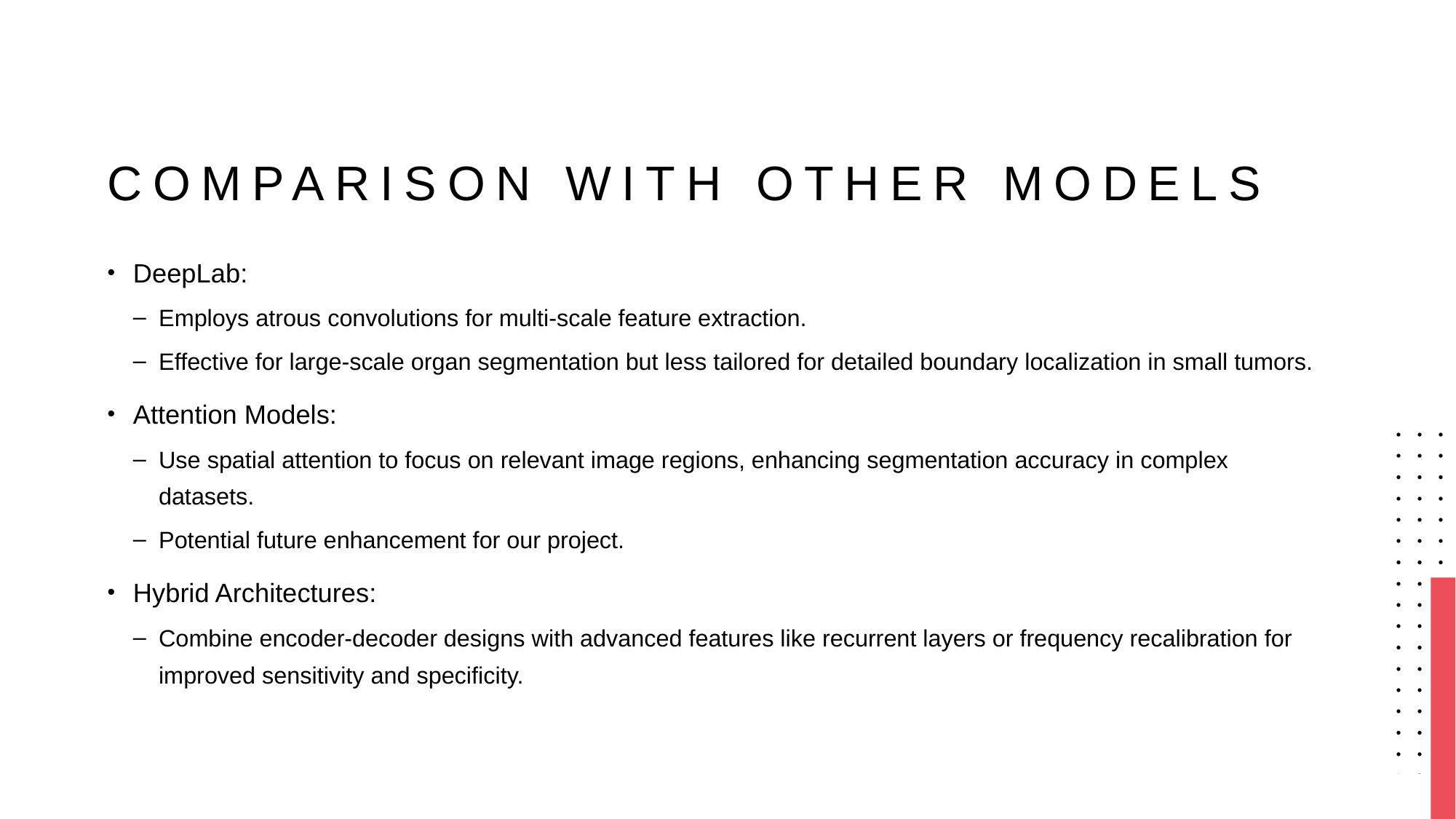

# Comparison with other models
DeepLab:
Employs atrous convolutions for multi-scale feature extraction.
Effective for large-scale organ segmentation but less tailored for detailed boundary localization in small tumors.
Attention Models:
Use spatial attention to focus on relevant image regions, enhancing segmentation accuracy in complex datasets.
Potential future enhancement for our project.
Hybrid Architectures:
Combine encoder-decoder designs with advanced features like recurrent layers or frequency recalibration for improved sensitivity and specificity.